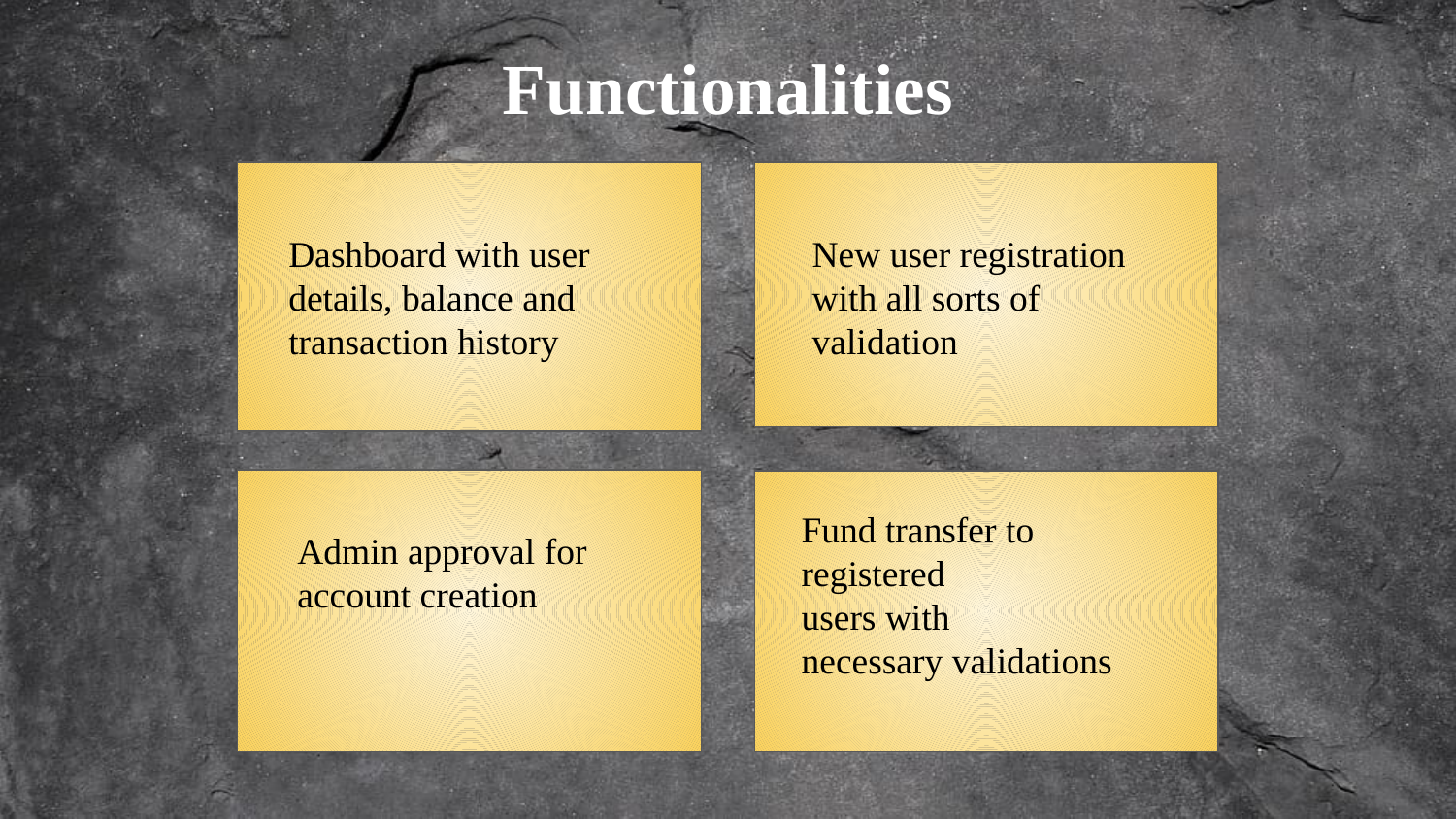

# Functionalities

Dashboard with user details, balance and
transaction history

New user registration
with all sorts of
validation

Fund transfer to registered
users with
necessary validations

Admin approval for account creation